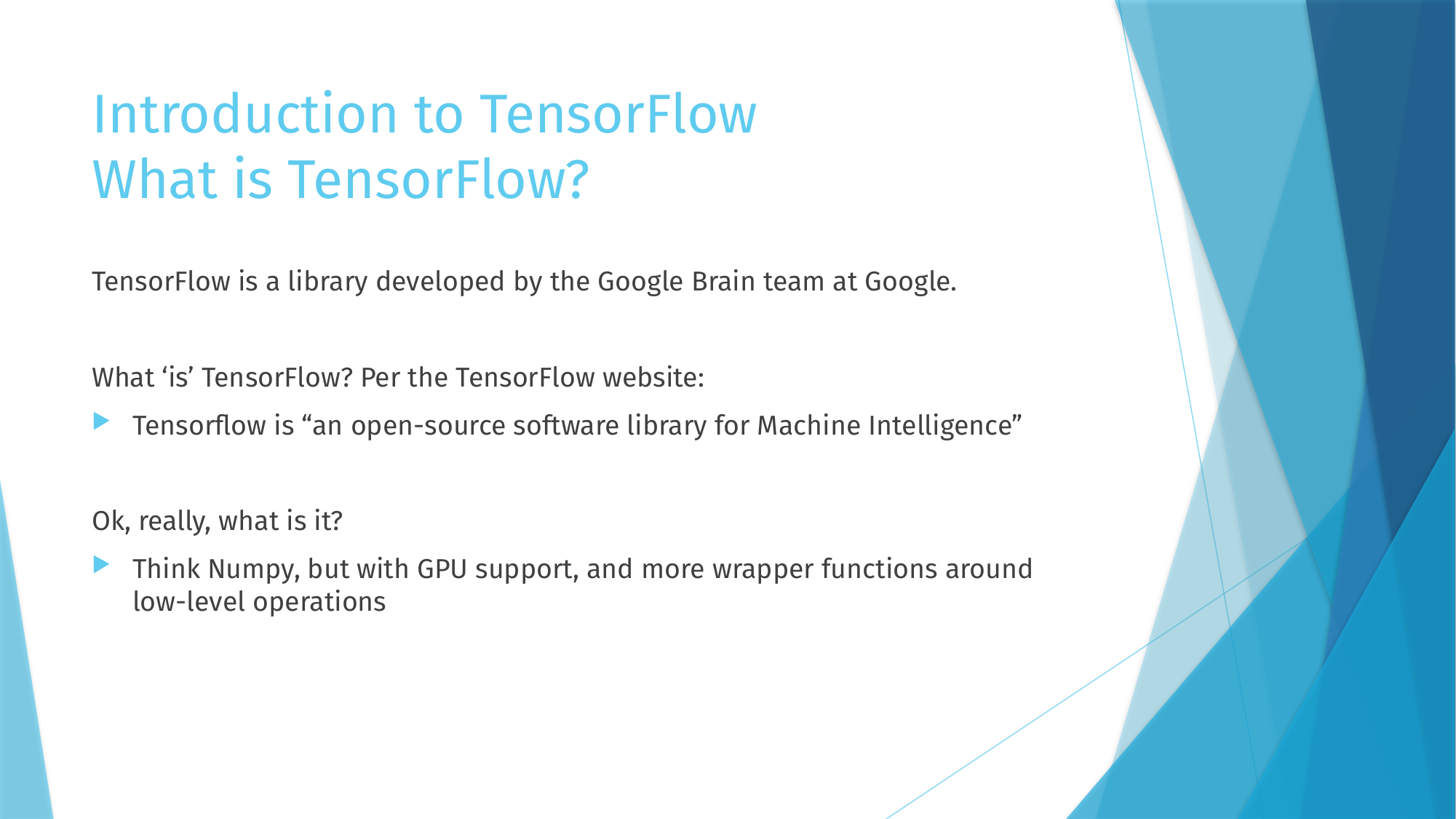

# Introduction to TensorFlow What is TensorFlow?
TensorFlow is a library developed by the Google Brain team at Google.

What ‘is’ TensorFlow? Per the TensorFlow website:
Tensorflow is “an open-source software library for Machine Intelligence”

Ok, really, what is it?
Think Numpy, but with GPU support, and more wrapper functions around low-level operations